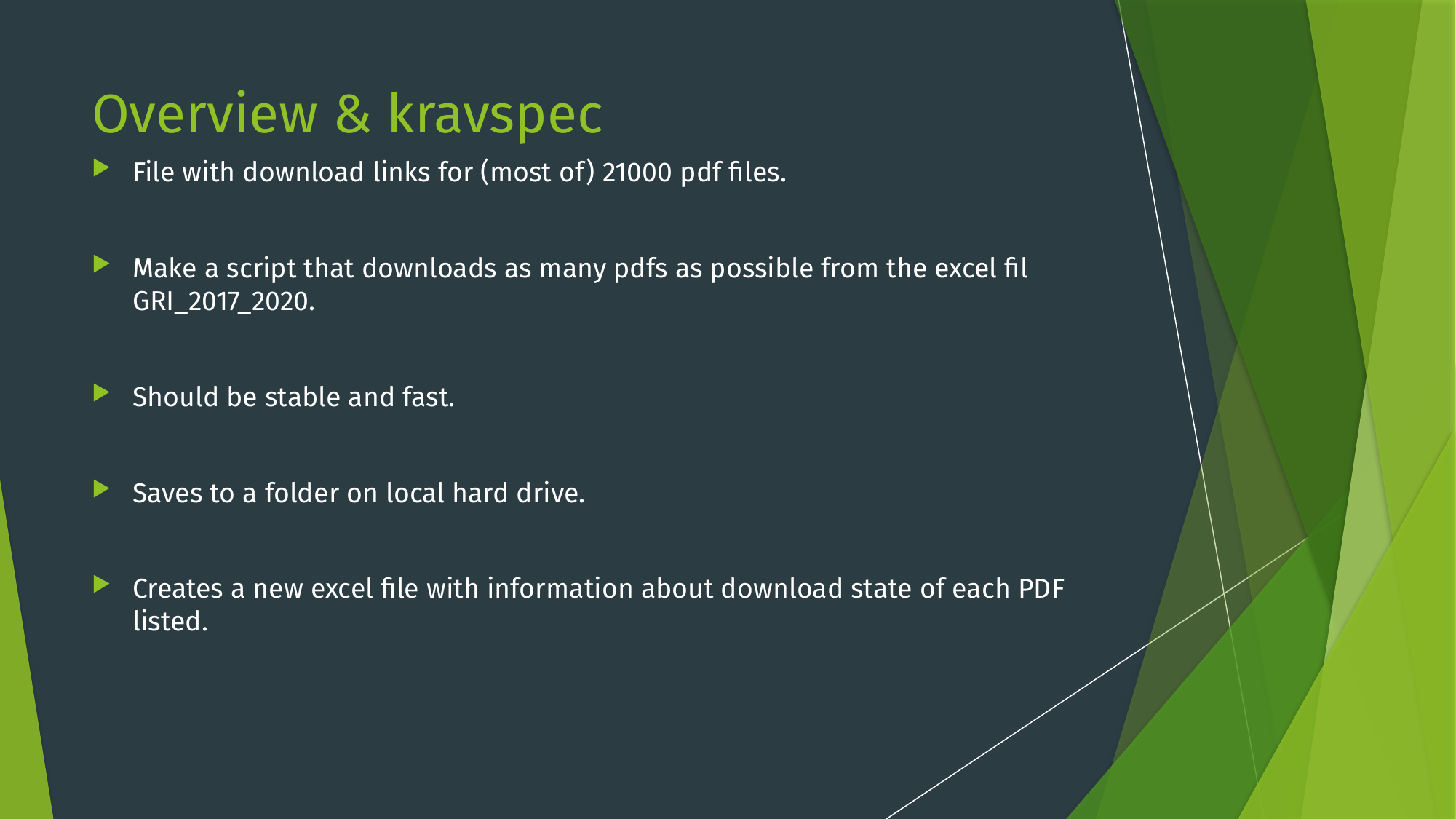

# Overview & kravspec
File with download links for (most of) 21000 pdf files.

Make a script that downloads as many pdfs as possible from the excel fil GRI_2017_2020.

Should be stable and fast.

Saves to a folder on local hard drive.

Creates a new excel file with information about download state of each PDF listed.